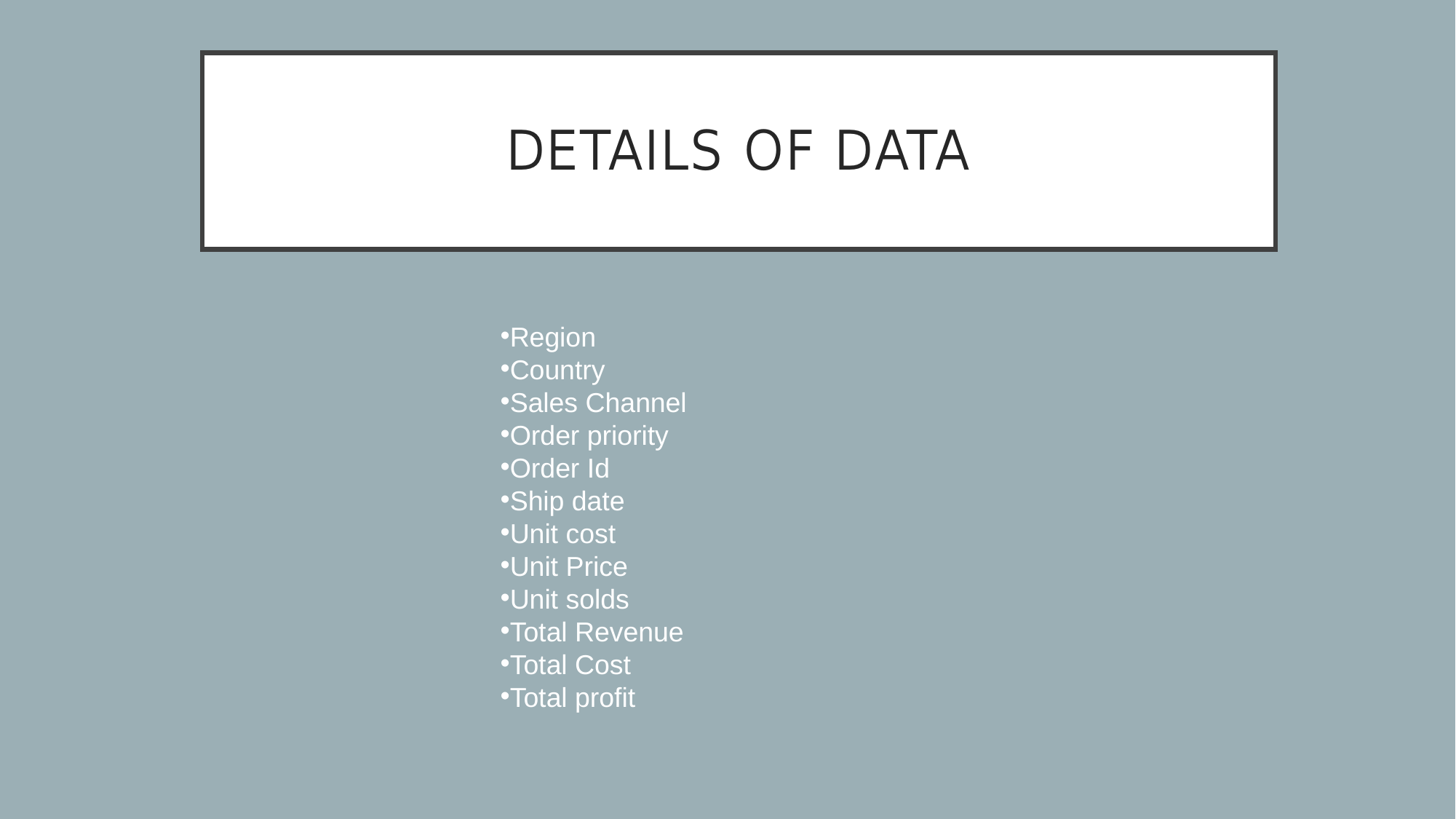

# Details of data
Region
Country
Sales Channel
Order priority
Order Id
Ship date
Unit cost
Unit Price
Unit solds
Total Revenue
Total Cost
Total profit